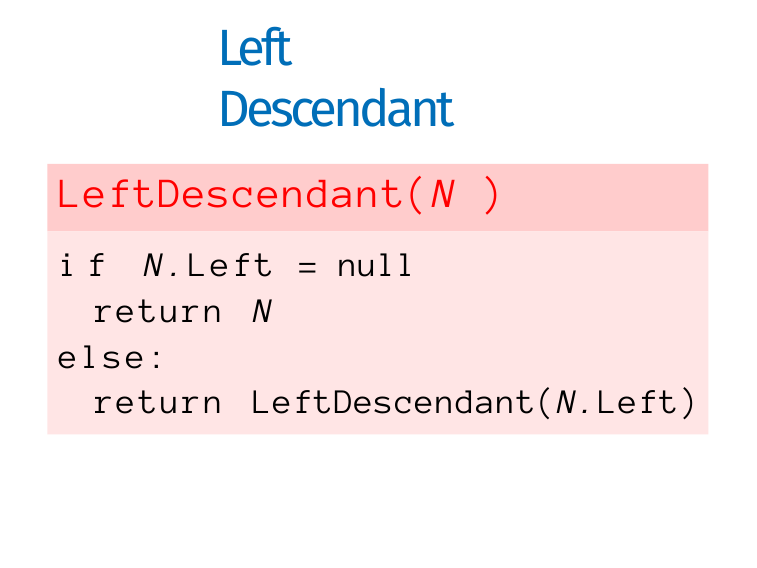

# Left Descendant
LeftDescendant(N )
if N.Left = null
return N
else:
return LeftDescendant(N.Left)